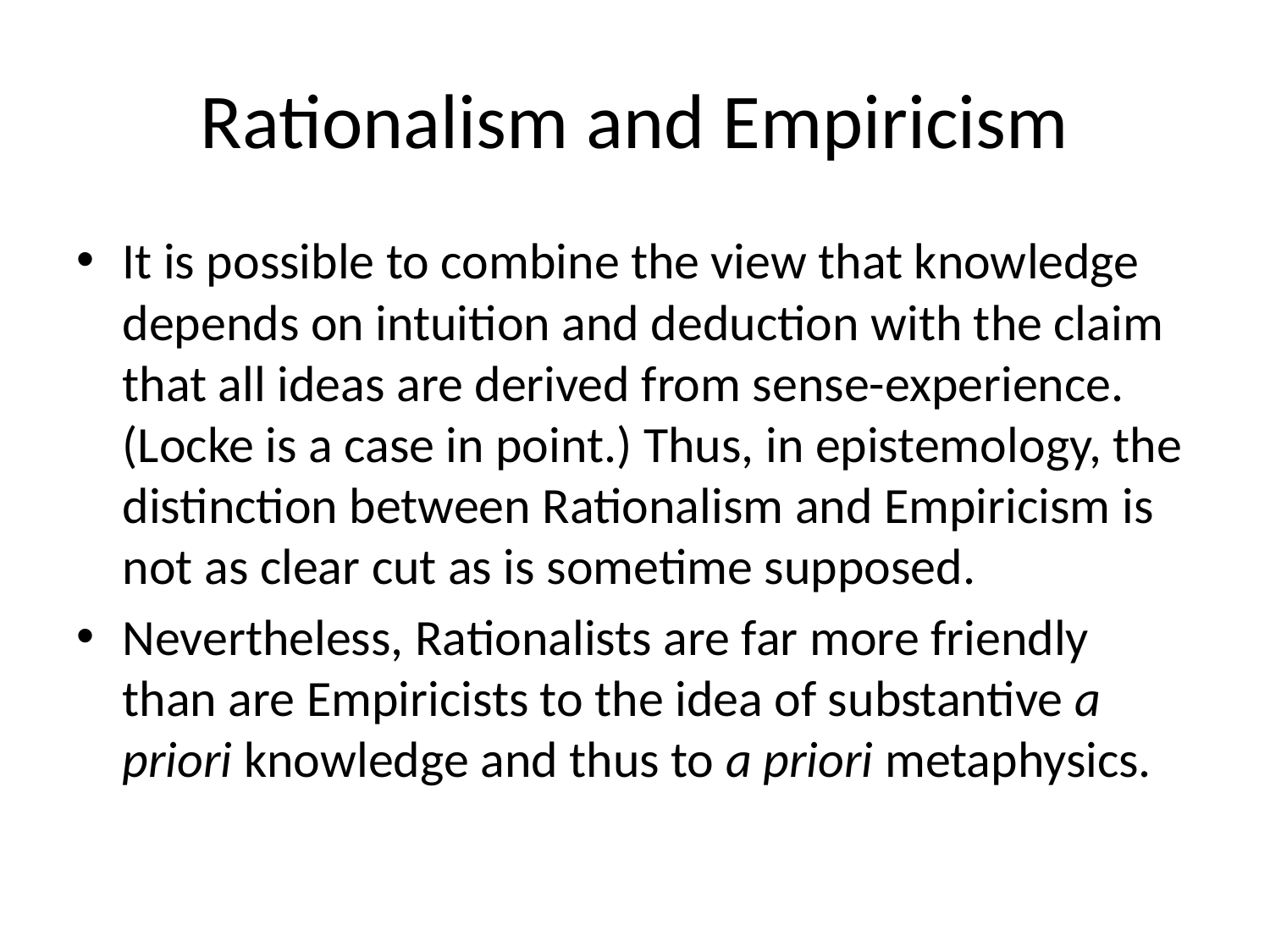

# Rationalism and Empiricism
It is possible to combine the view that knowledge depends on intuition and deduction with the claim that all ideas are derived from sense-experience.  (Locke is a case in point.) Thus, in epistemology, the distinction between Rationalism and Empiricism is not as clear cut as is sometime supposed.
Nevertheless, Rationalists are far more friendly than are Empiricists to the idea of substantive a priori knowledge and thus to a priori metaphysics.